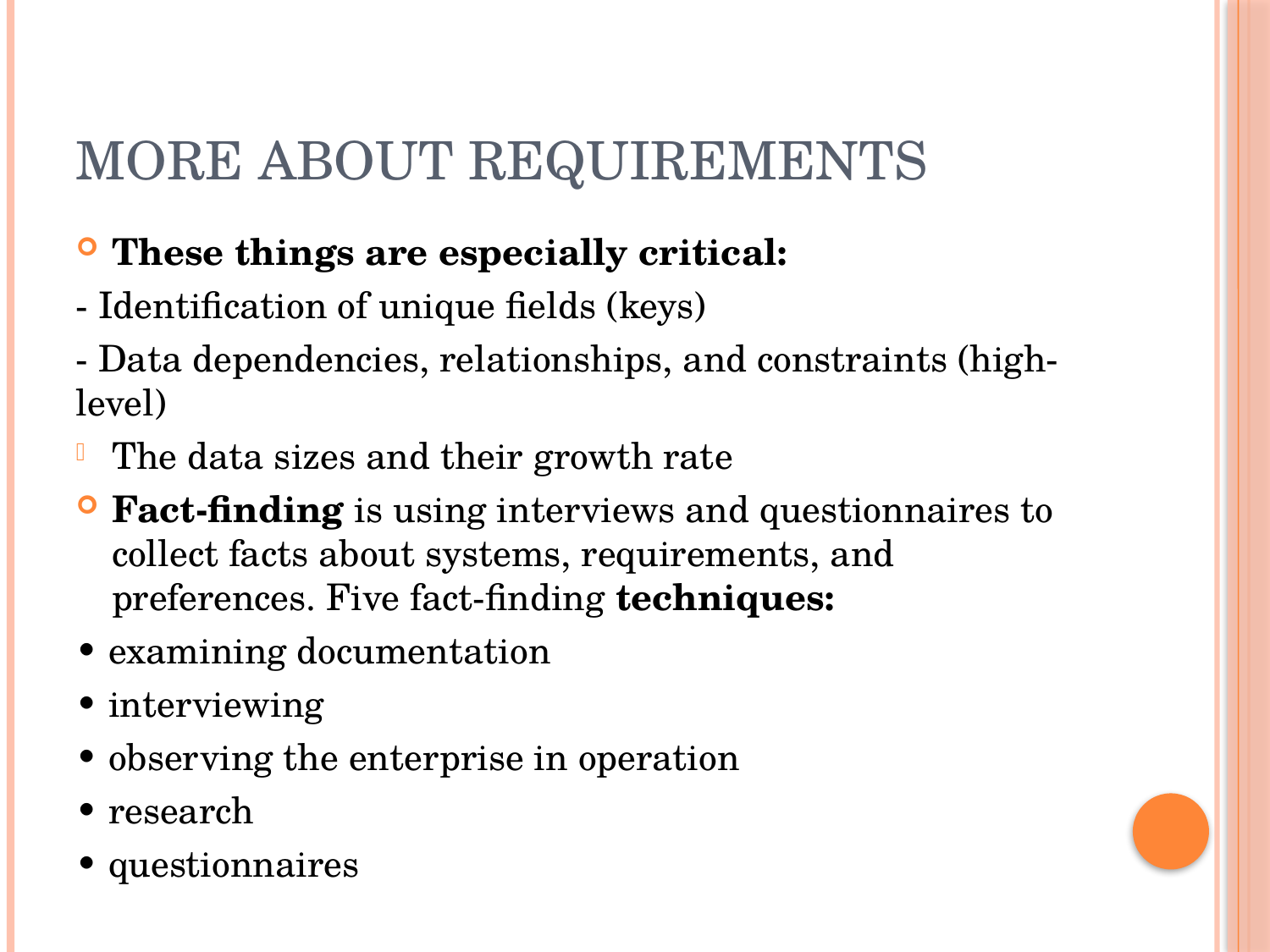

# More about requirements
These things are especially critical:
- Identification of unique fields (keys)
- Data dependencies, relationships, and constraints (high-level)
The data sizes and their growth rate
Fact-finding is using interviews and questionnaires to collect facts about systems, requirements, and preferences. Five fact-finding techniques:
• examining documentation
• interviewing
• observing the enterprise in operation
• research
• questionnaires